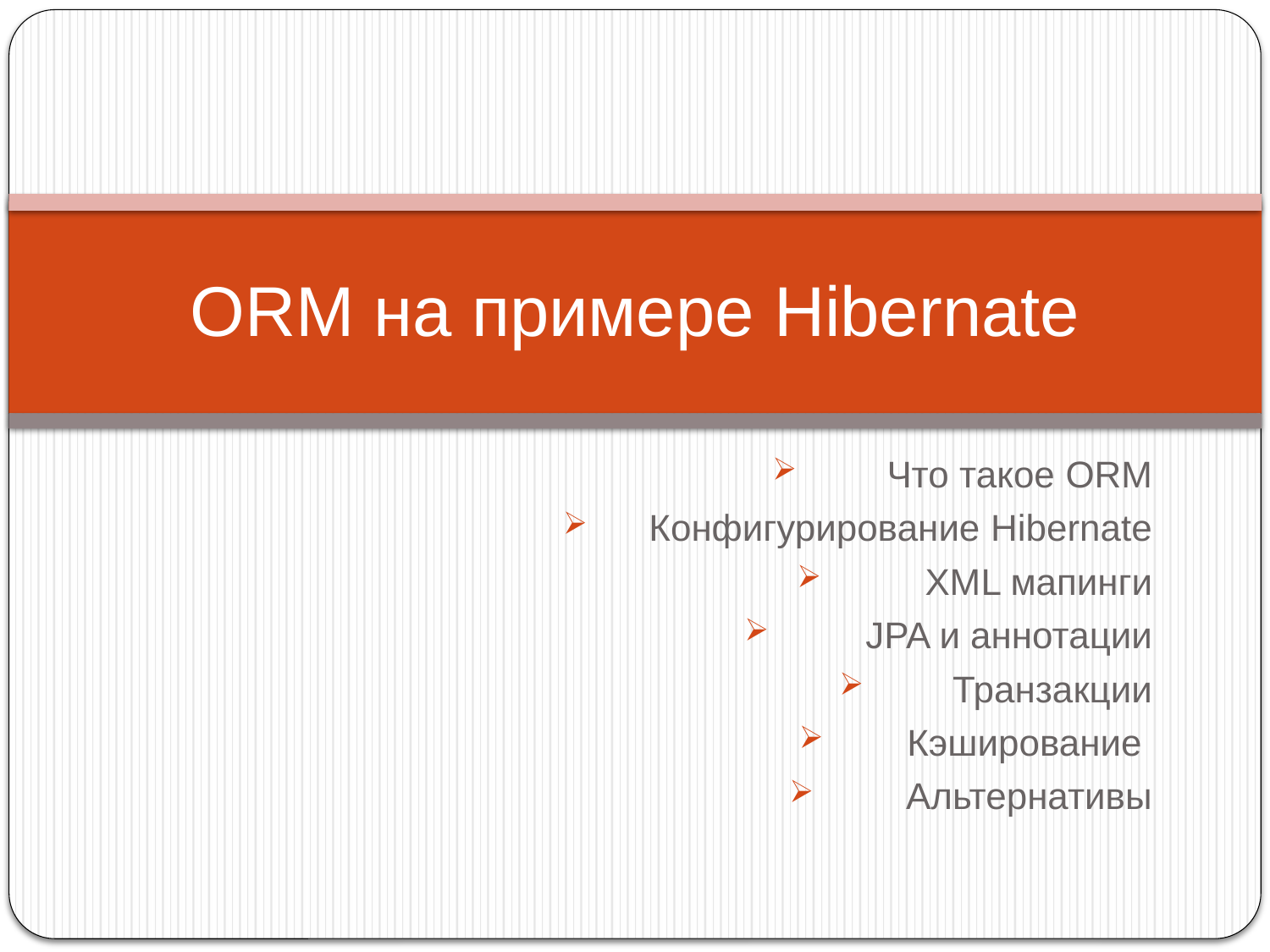

# ORM на примере Hibernate
 Что такое ORM
 Конфигурирование Hibernate
  XML мапинги
  JPA и аннотации
Транзакции
Кэширование
 Альтернативы